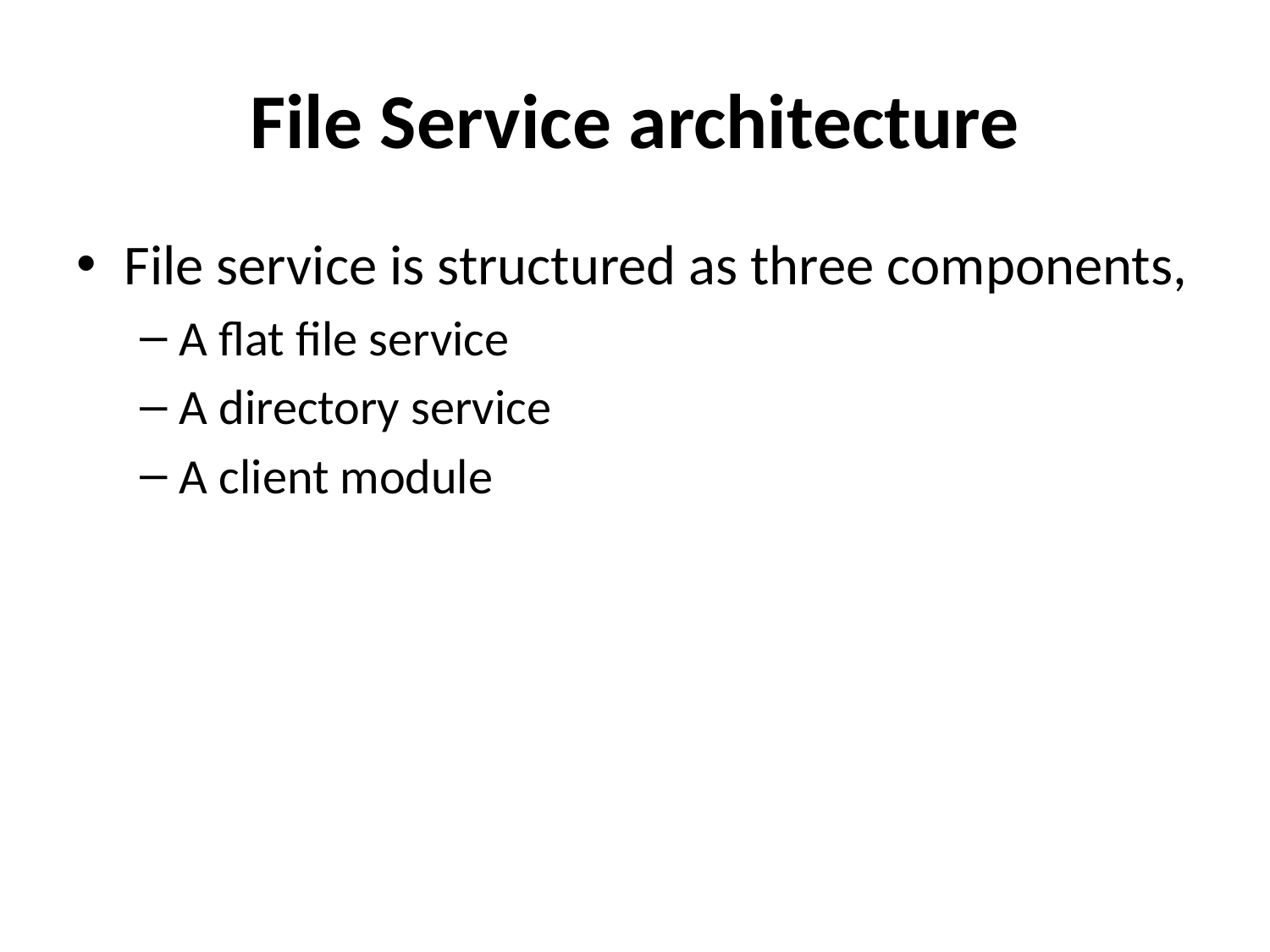

# File Service architecture
File service is structured as three components,
A flat file service
A directory service
A client module